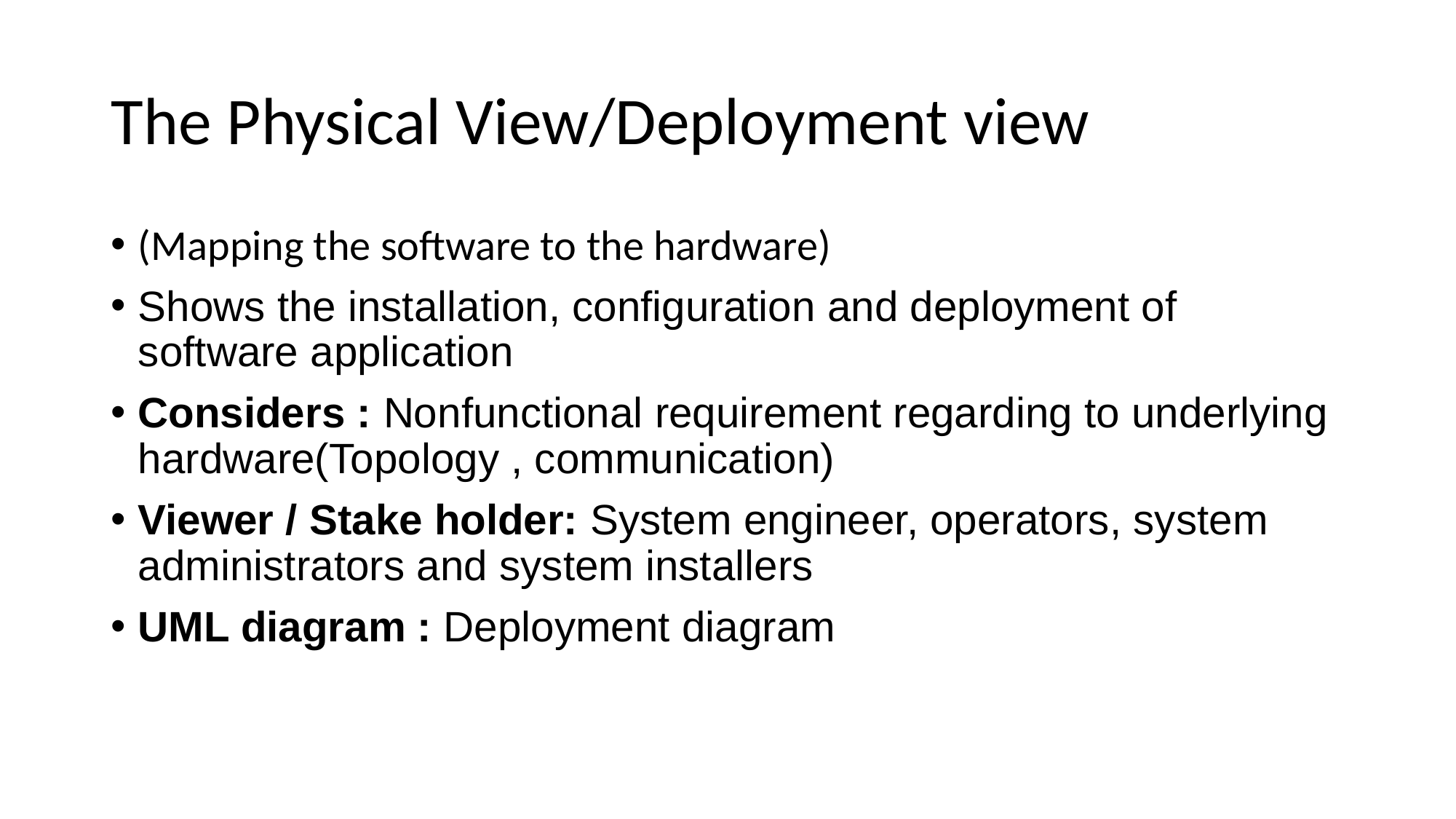

# The Physical View/Deployment view
(Mapping the software to the hardware)
Shows the installation, configuration and deployment of software application
Considers : Nonfunctional requirement regarding to underlying hardware(Topology , communication)
Viewer / Stake holder: System engineer, operators, system administrators and system installers
UML diagram : Deployment diagram